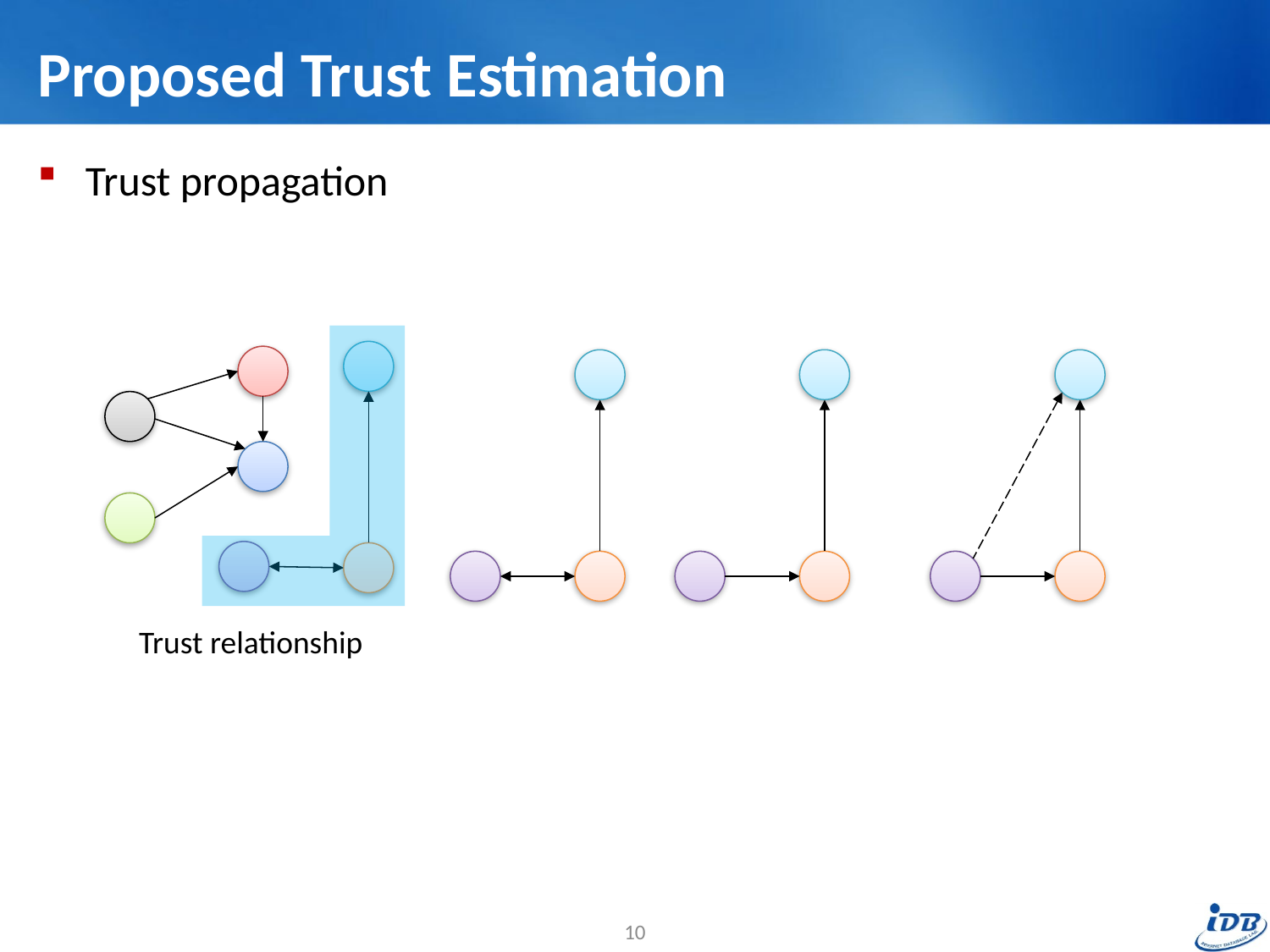

# Proposed Trust Estimation
Trust propagation

Trust relationship
10